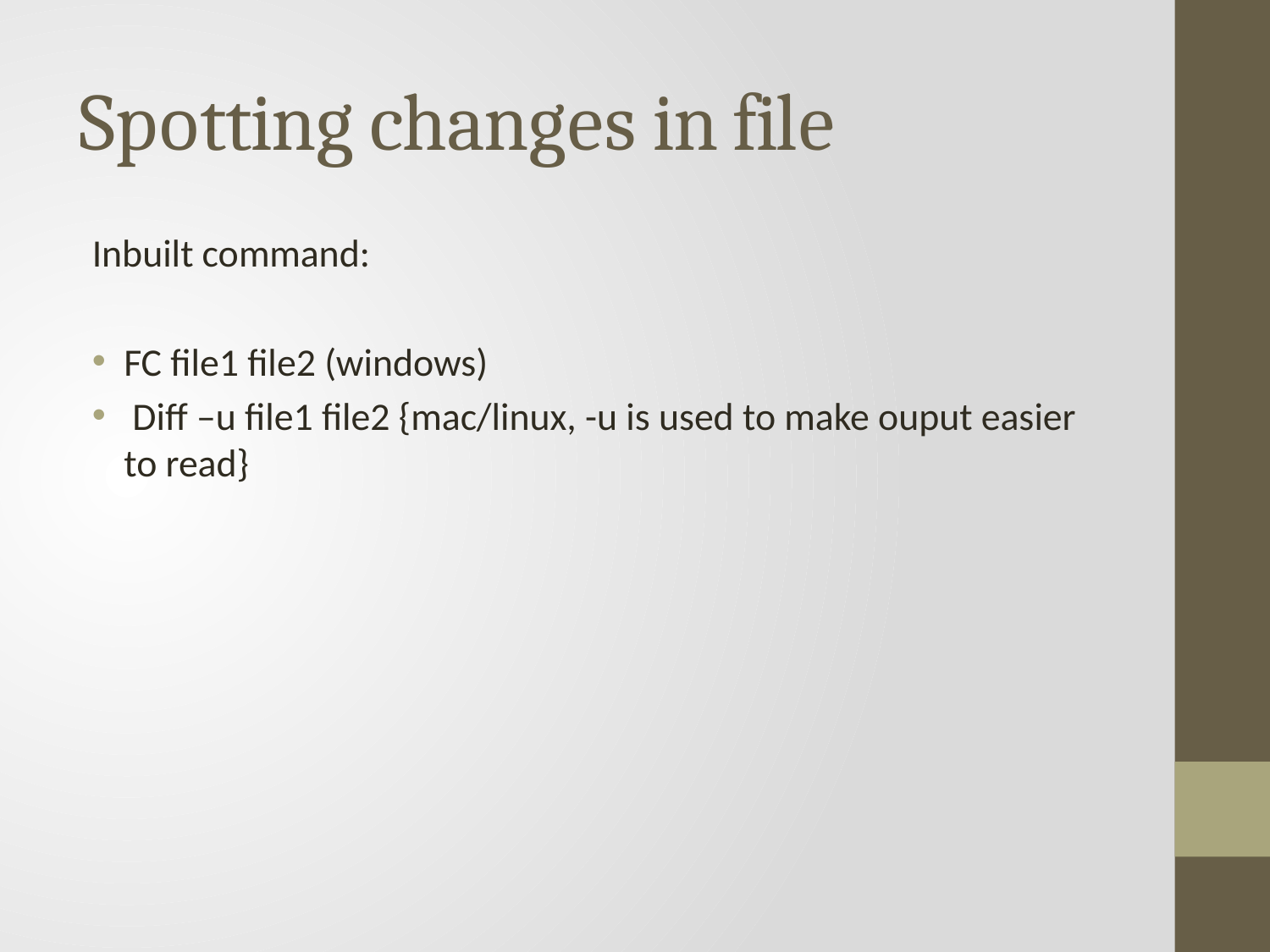

# Spotting changes in file
Inbuilt command:

FC file1 file2 (windows)
 Diff –u file1 file2 {mac/linux, -u is used to make ouput easier to read}